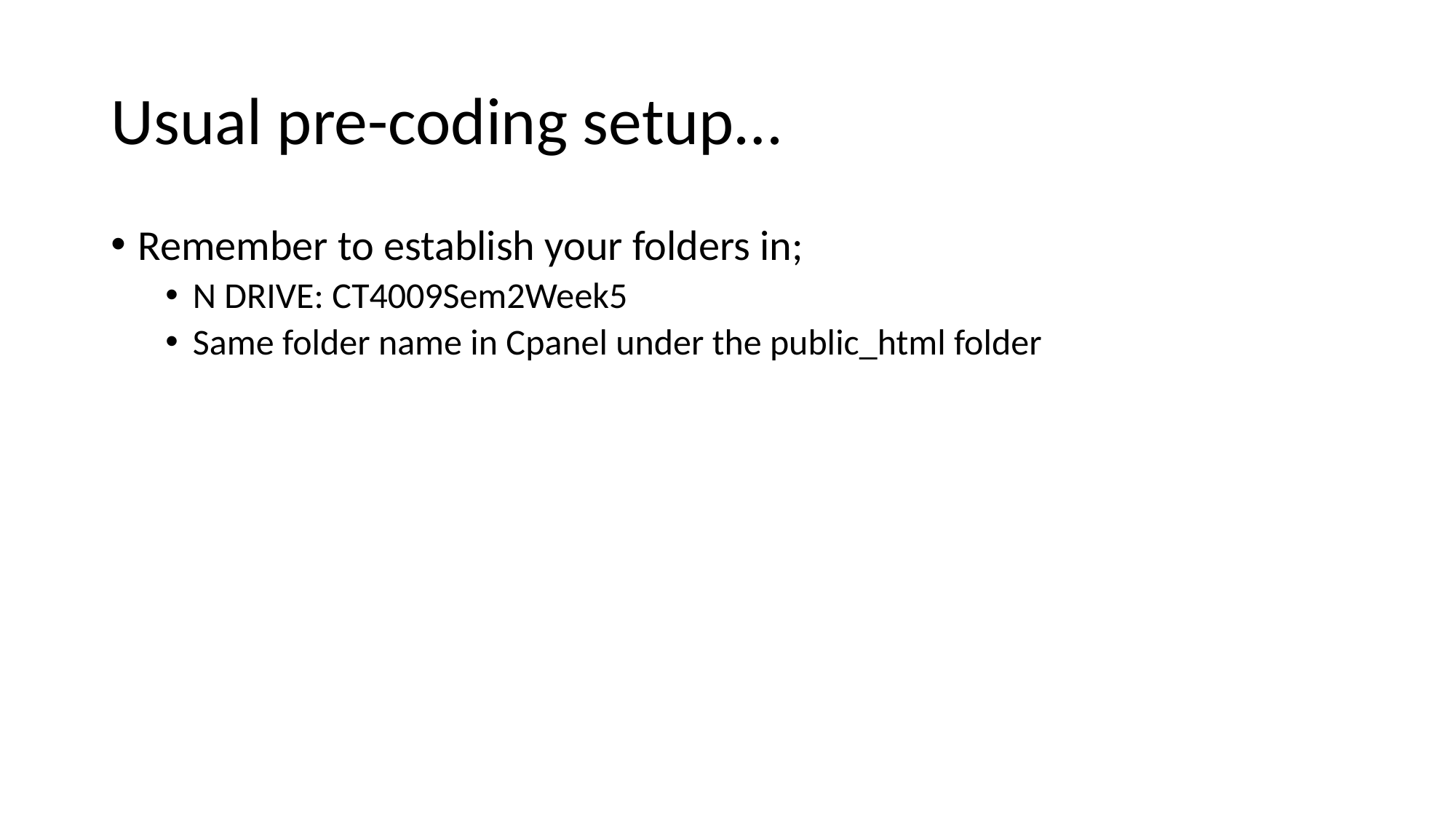

# Usual pre-coding setup…
Remember to establish your folders in;
N DRIVE: CT4009Sem2Week5
Same folder name in Cpanel under the public_html folder